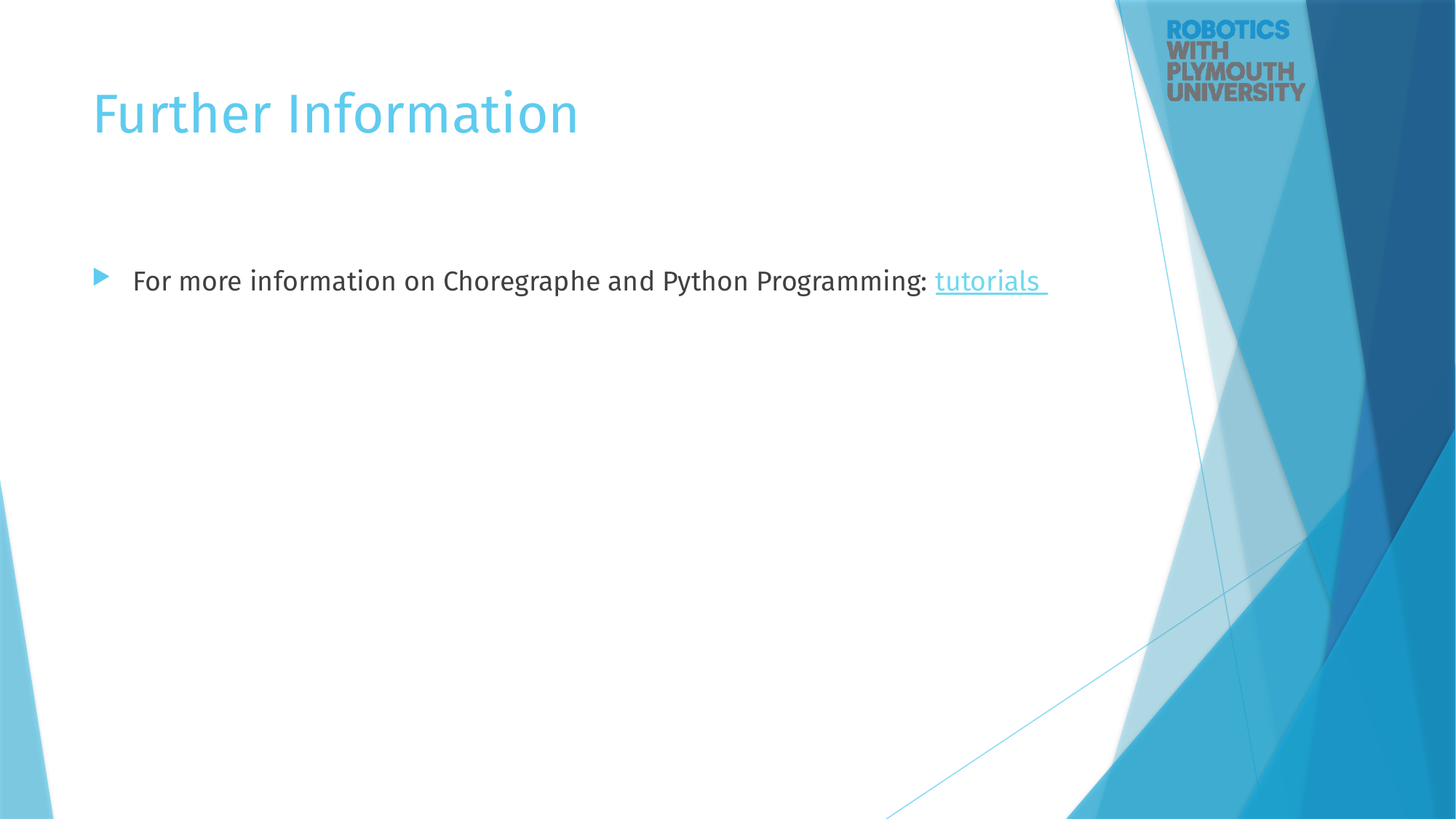

# Further Information
For more information on Choregraphe and Python Programming: tutorials